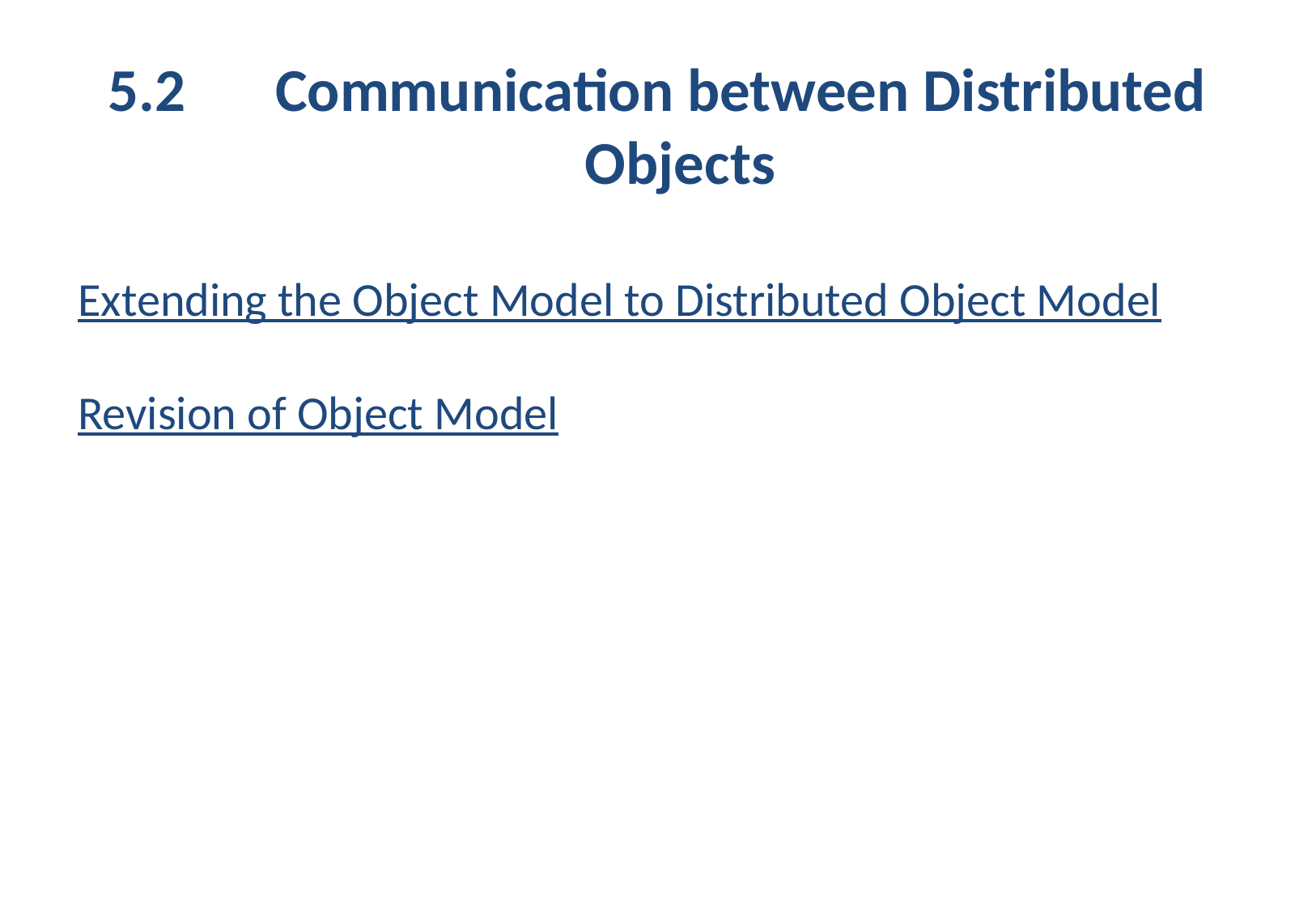

5.2	Communication between Distributed Objects

Extending the Object Model to Distributed Object Model

Revision of Object Model